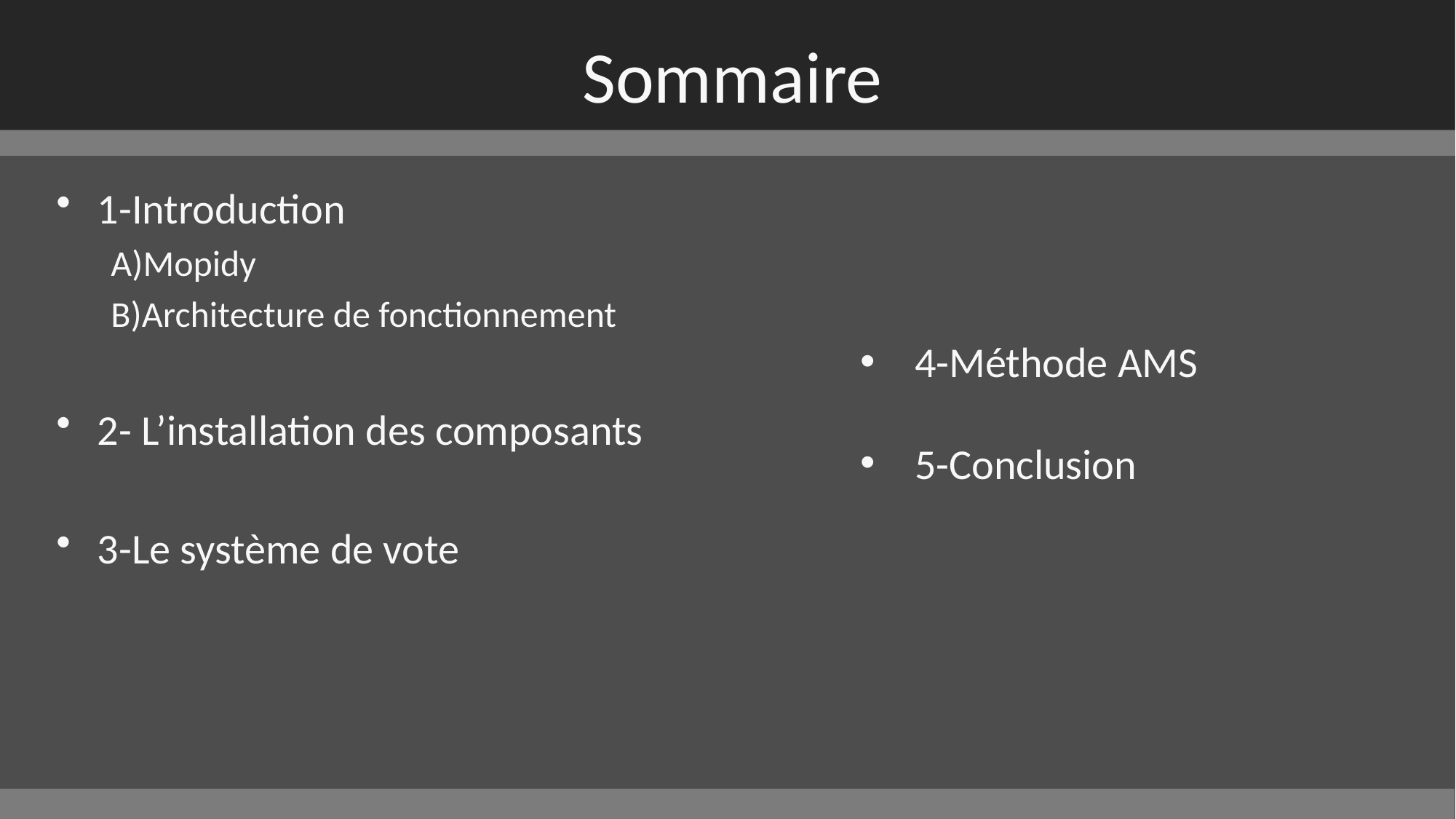

# Sommaire
1-Introduction
A)Mopidy
B)Architecture de fonctionnement

2- L’installation des composants

3-Le système de vote

4-Méthode AMS

5-Conclusion